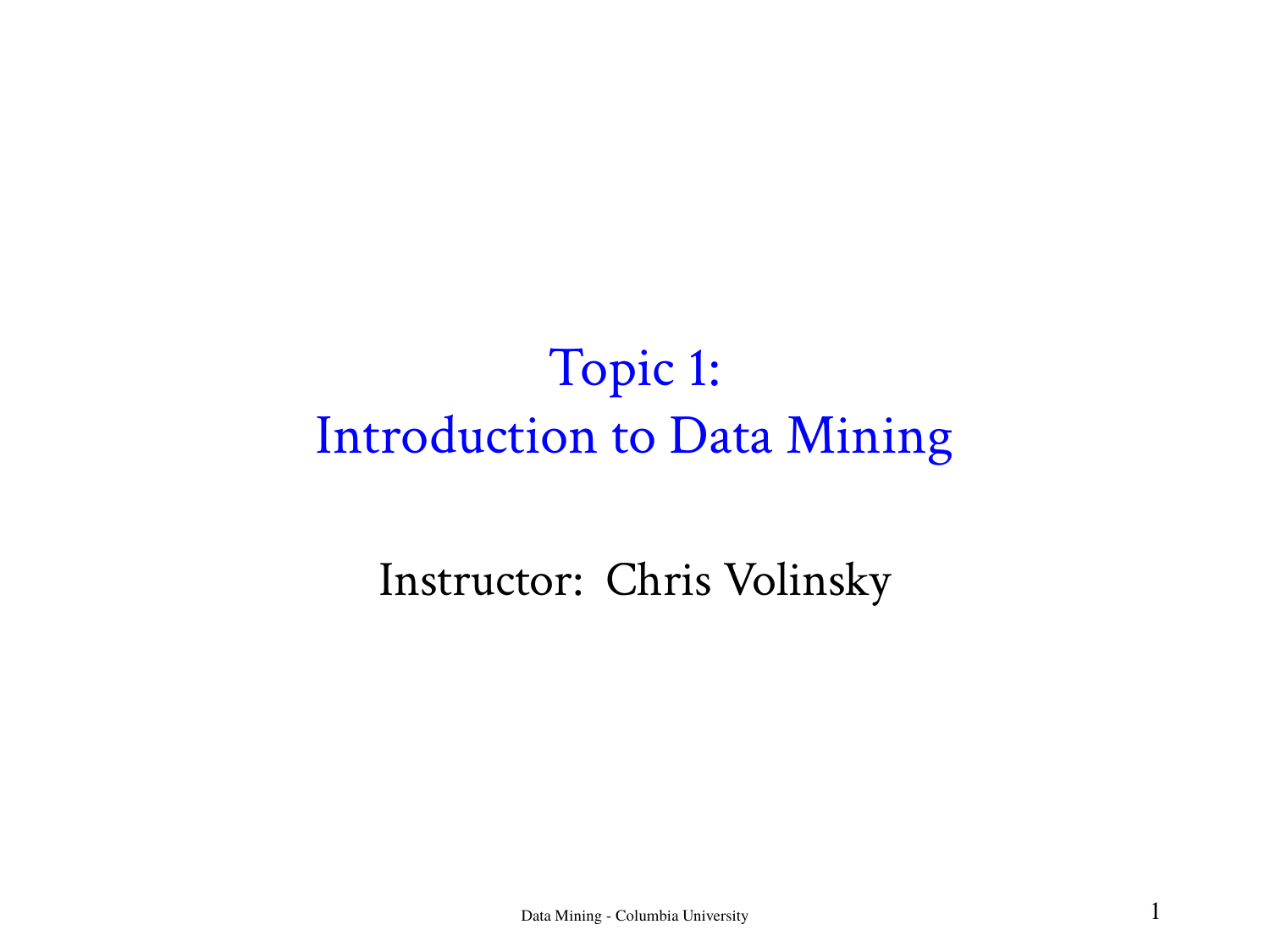

# Topic 1: Introduction to Data Mining
Instructor:  Chris Volinsky
1
Data Mining - Columbia University